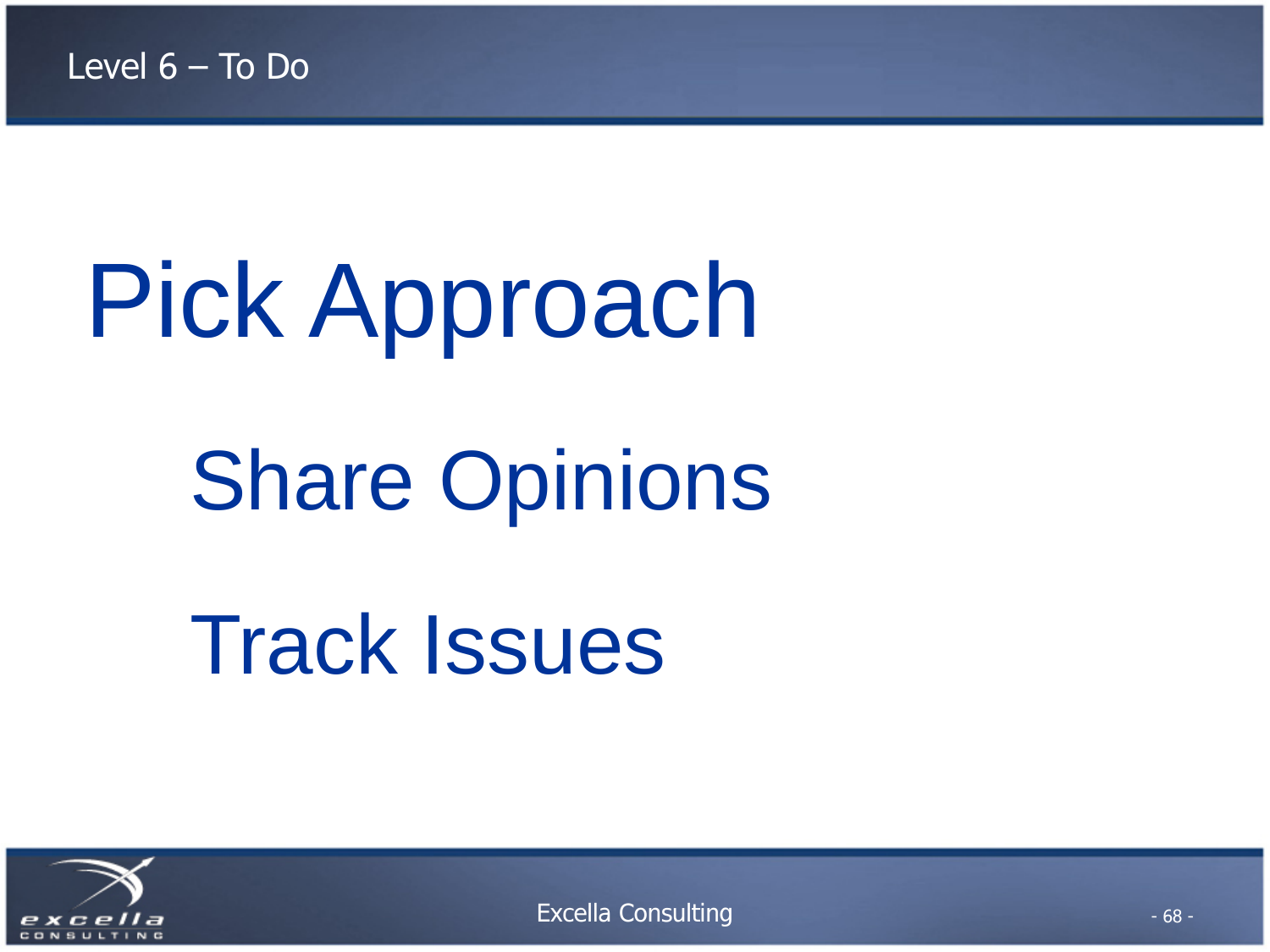

# Level 6 – To Do
Pick Approach
Share Opinions
Track Issues
- 68 -